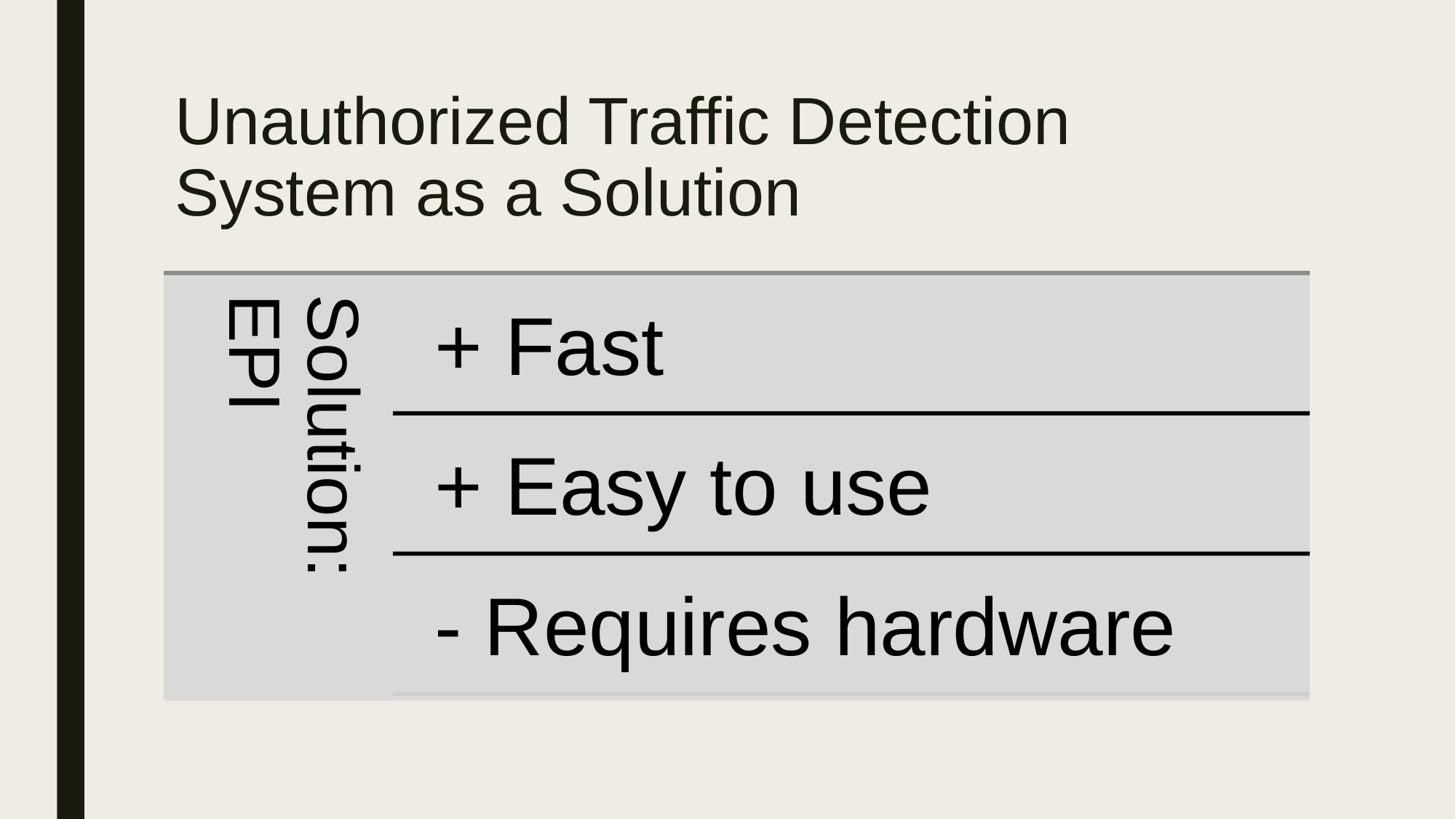

# Unauthorized Traffic Detection System as a Solution
Solution: EPI
+ Fast
+ Easy to use
- Requires hardware